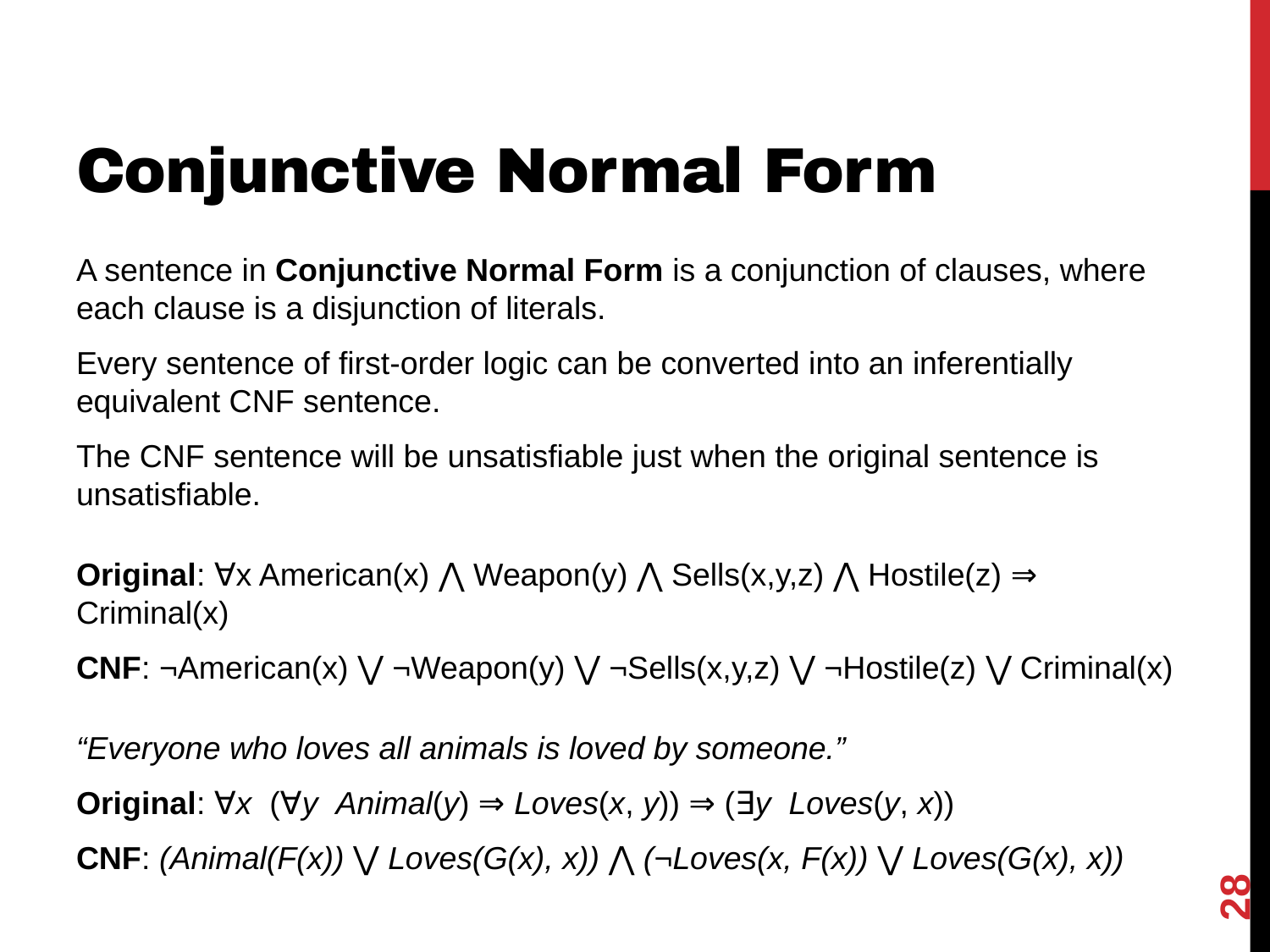

# Conjunctive Normal Form
A sentence in Conjunctive Normal Form is a conjunction of clauses, where each clause is a disjunction of literals.
Every sentence of first-order logic can be converted into an inferentially equivalent CNF sentence.
The CNF sentence will be unsatisfiable just when the original sentence is unsatisfiable.
Original: ∀x American(x) ⋀ Weapon(y) ⋀ Sells(x,y,z) ⋀ Hostile(z) ⇒ Criminal(x)
CNF: ¬American(x) ⋁ ¬Weapon(y) ⋁ ¬Sells(x,y,z) ⋁ ¬Hostile(z) ⋁ Criminal(x)
“Everyone who loves all animals is loved by someone.”
Original: ∀x  (∀y  Animal(y) ⇒ Loves(x, y)) ⇒ (∃y  Loves(y, x))
CNF: (Animal(F(x)) ⋁ Loves(G(x), x)) ⋀ (¬Loves(x, F(x)) ⋁ Loves(G(x), x))
28